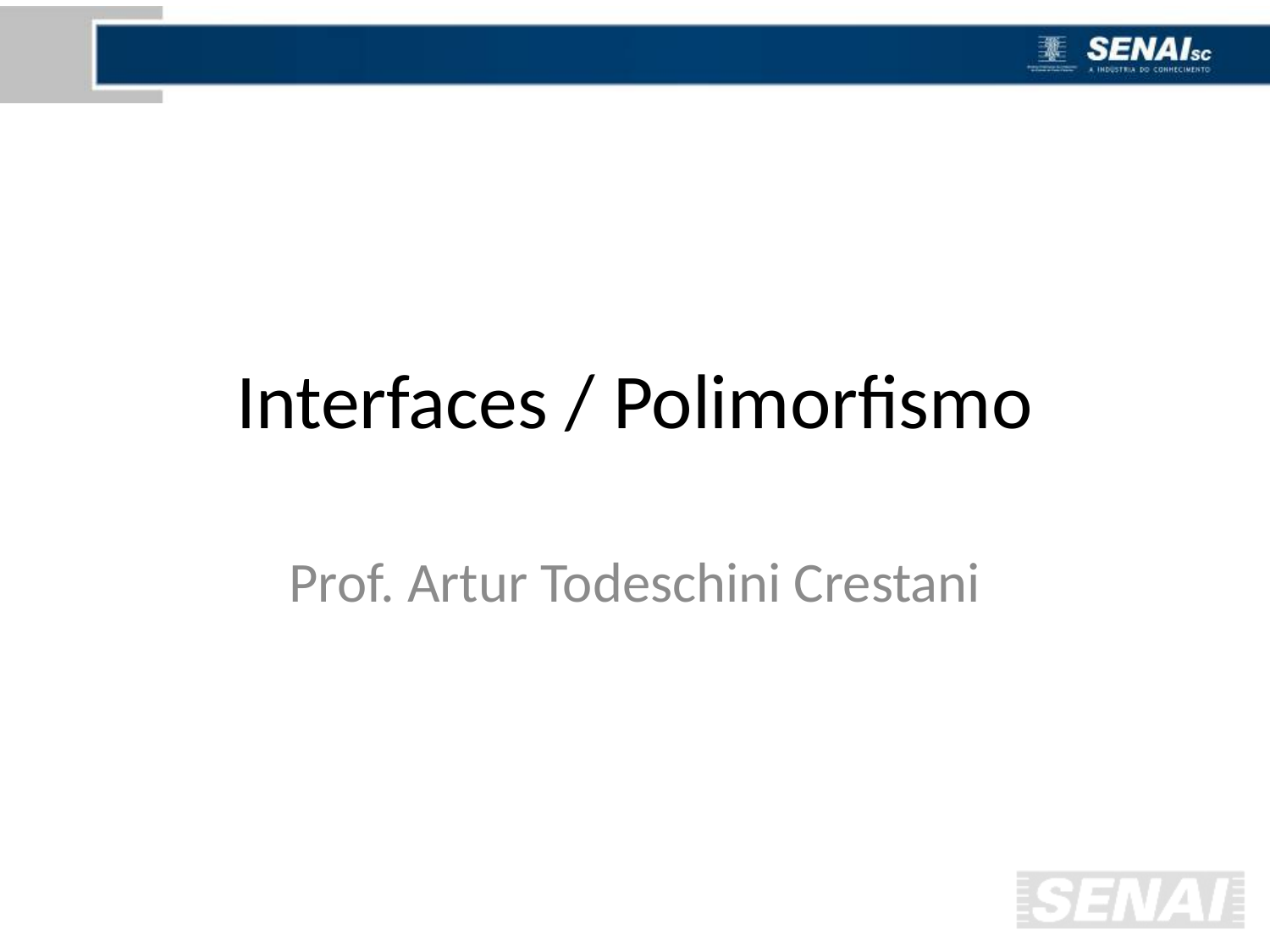

# Interfaces / Polimorfismo
Prof. Artur Todeschini Crestani